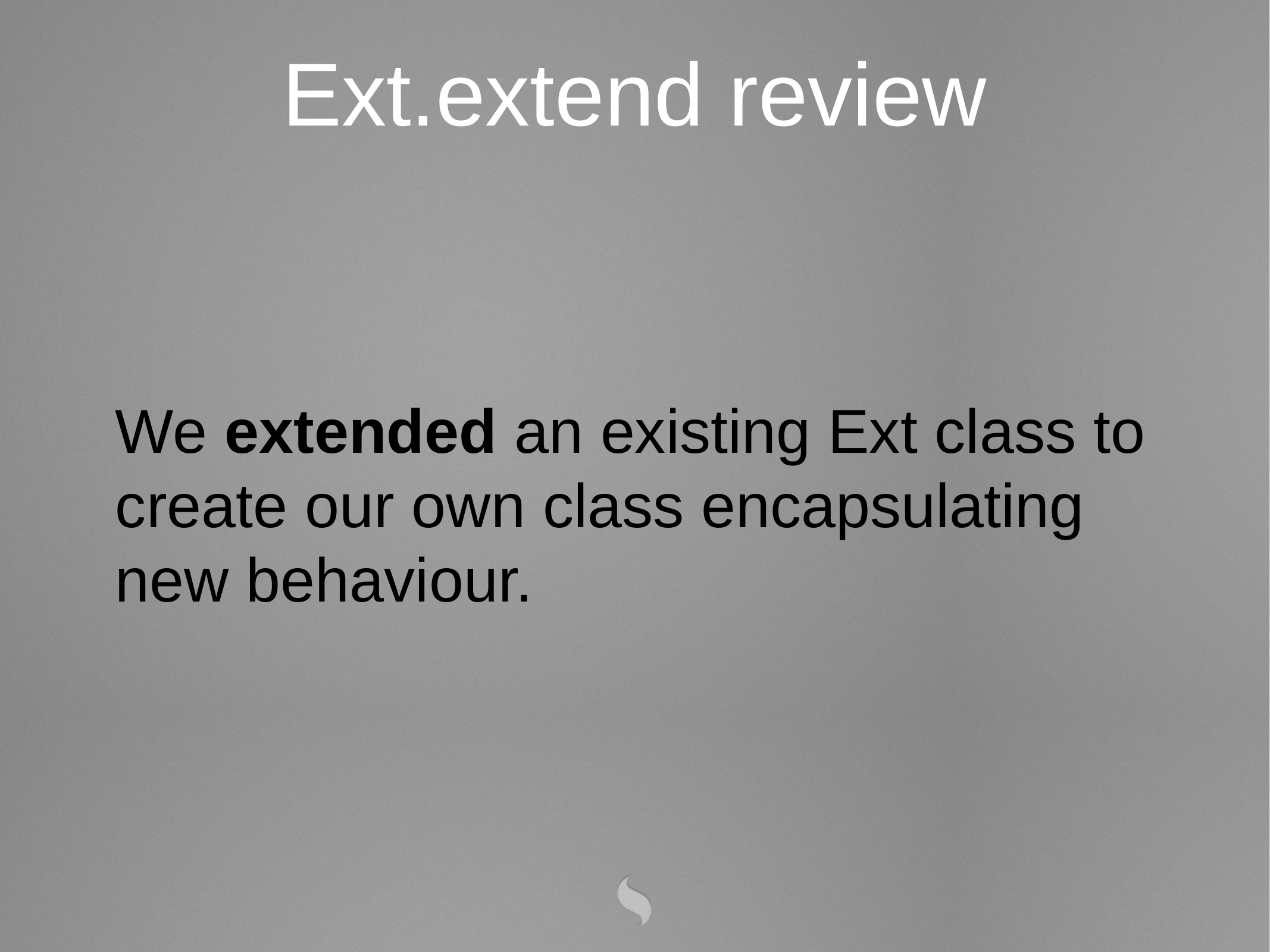

Ext.extend review

We extended an existing Ext class to create our own class encapsulating new behaviour.